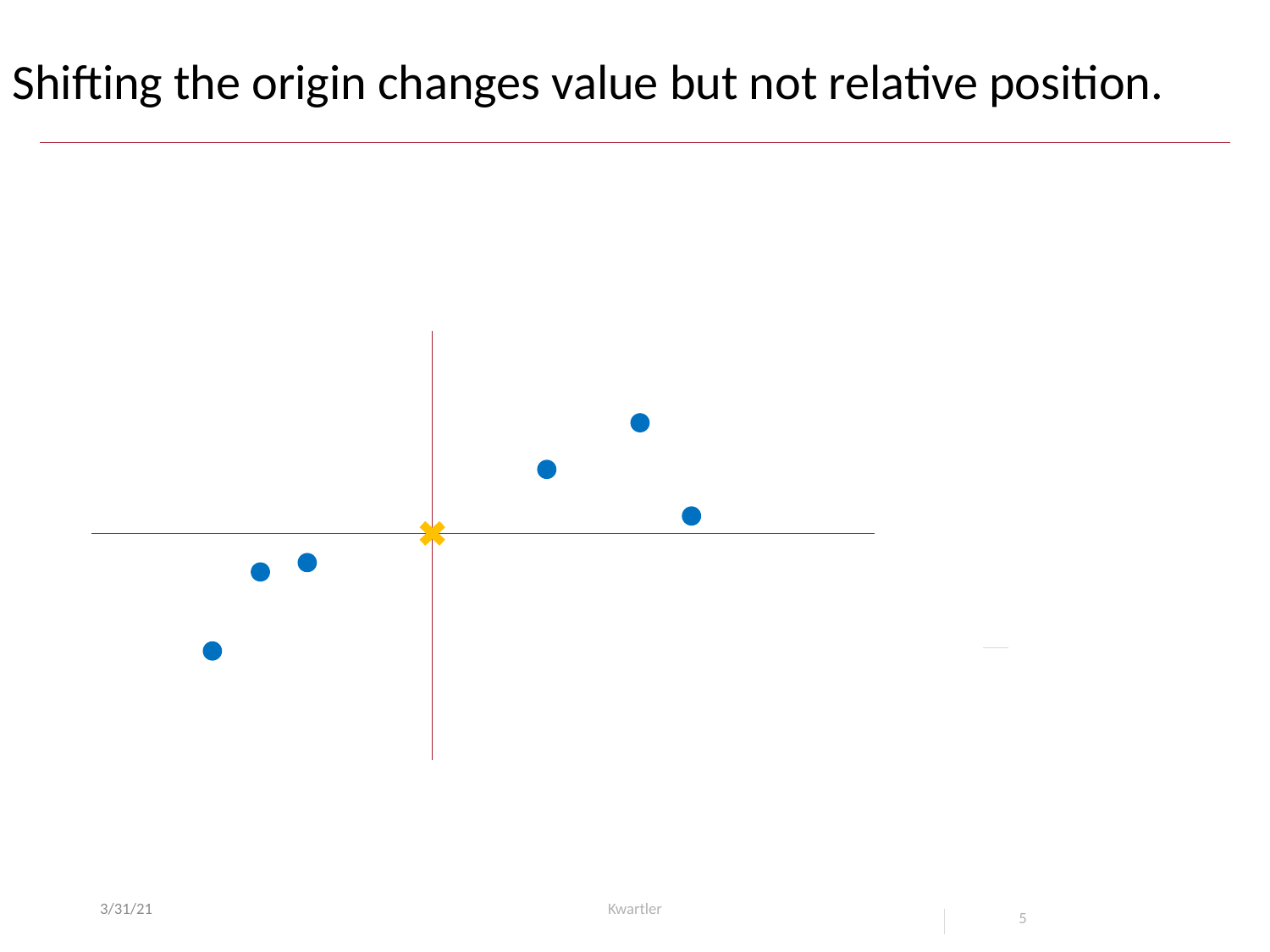

# Shifting the origin changes value but not relative position.

3/31/21
Kwartler
5